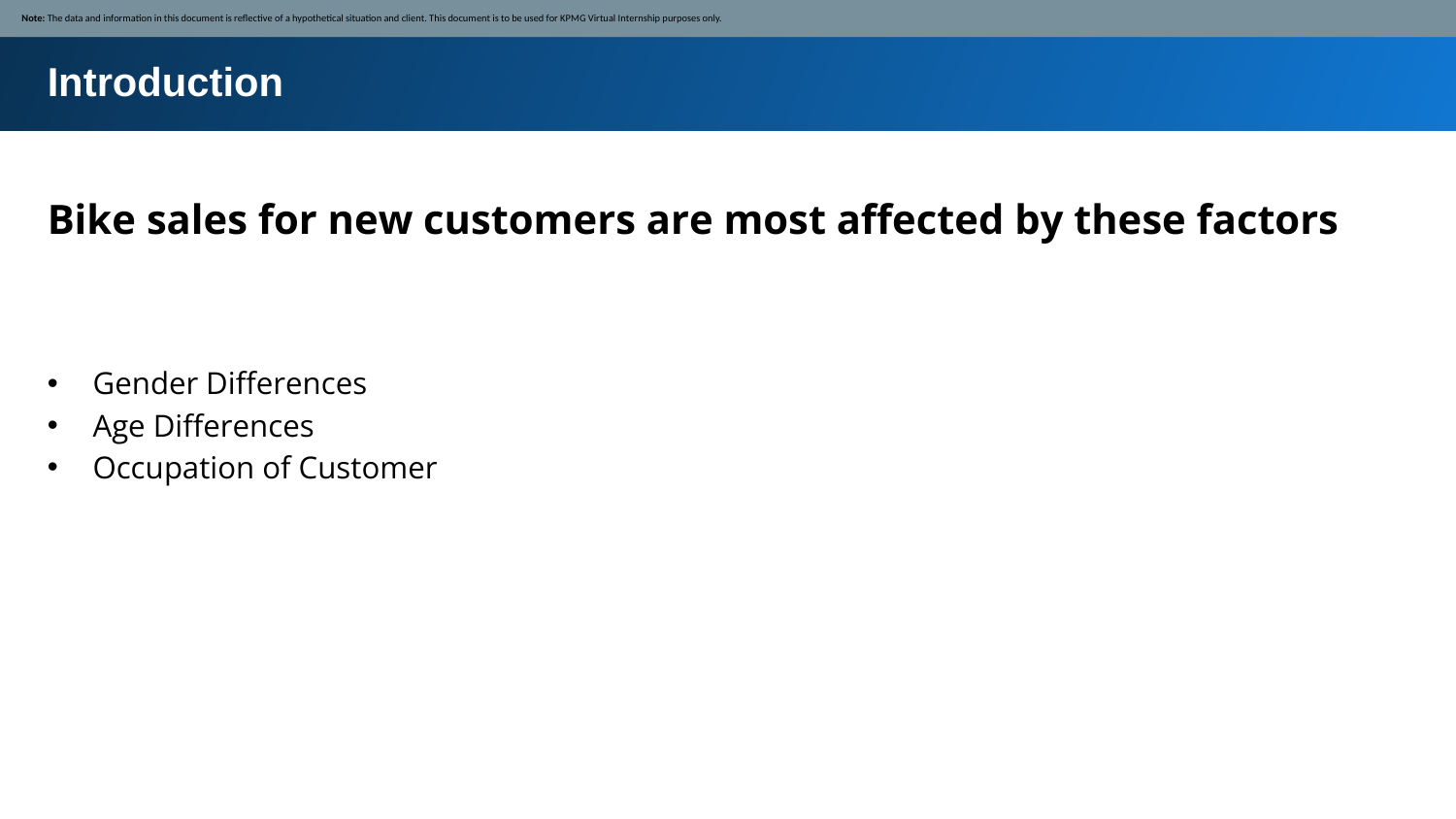

Note: The data and information in this document is reflective of a hypothetical situation and client. This document is to be used for KPMG Virtual Internship purposes only.
Introduction
Bike sales for new customers are most affected by these factors
Gender Differences
Age Differences
Occupation of Customer